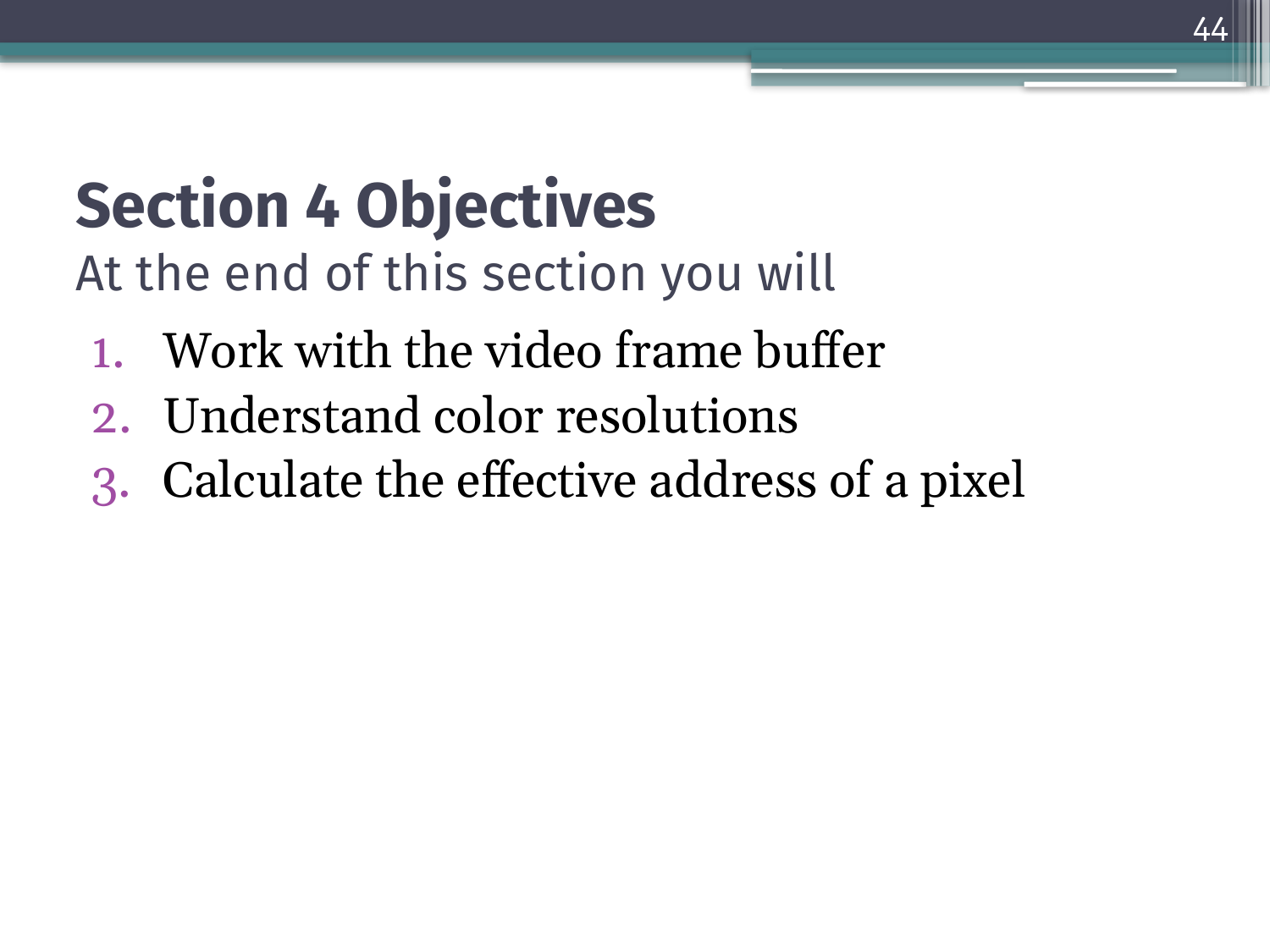

44
# Section 4 Objectives At the end of this section you will
Work with the video frame buffer
Understand color resolutions
Calculate the effective address of a pixel